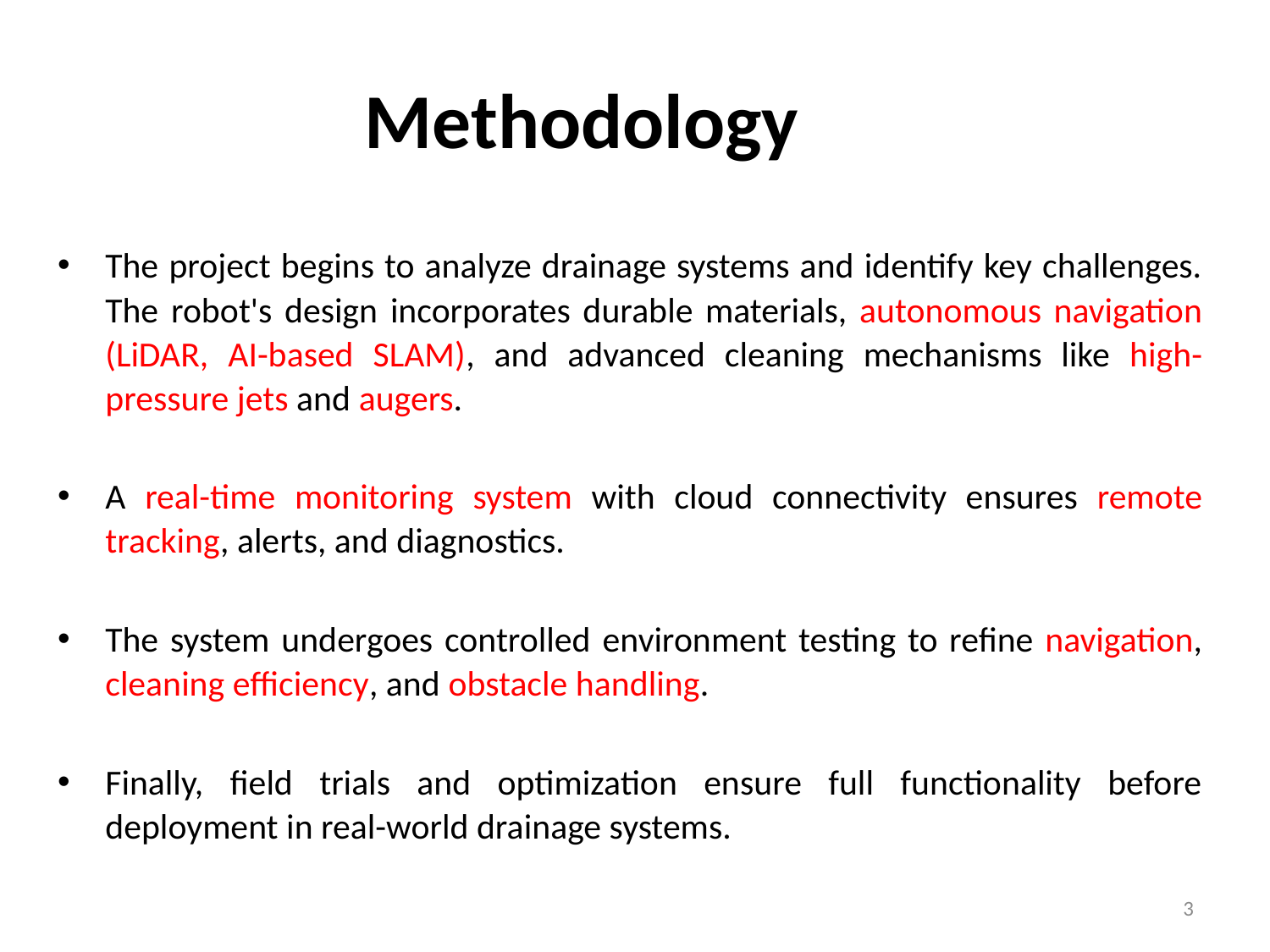

# Methodology
The project begins to analyze drainage systems and identify key challenges. The robot's design incorporates durable materials, autonomous navigation (LiDAR, AI-based SLAM), and advanced cleaning mechanisms like high-pressure jets and augers.

A real-time monitoring system with cloud connectivity ensures remote tracking, alerts, and diagnostics.

The system undergoes controlled environment testing to refine navigation, cleaning efficiency, and obstacle handling.

Finally, field trials and optimization ensure full functionality before deployment in real-world drainage systems.
3